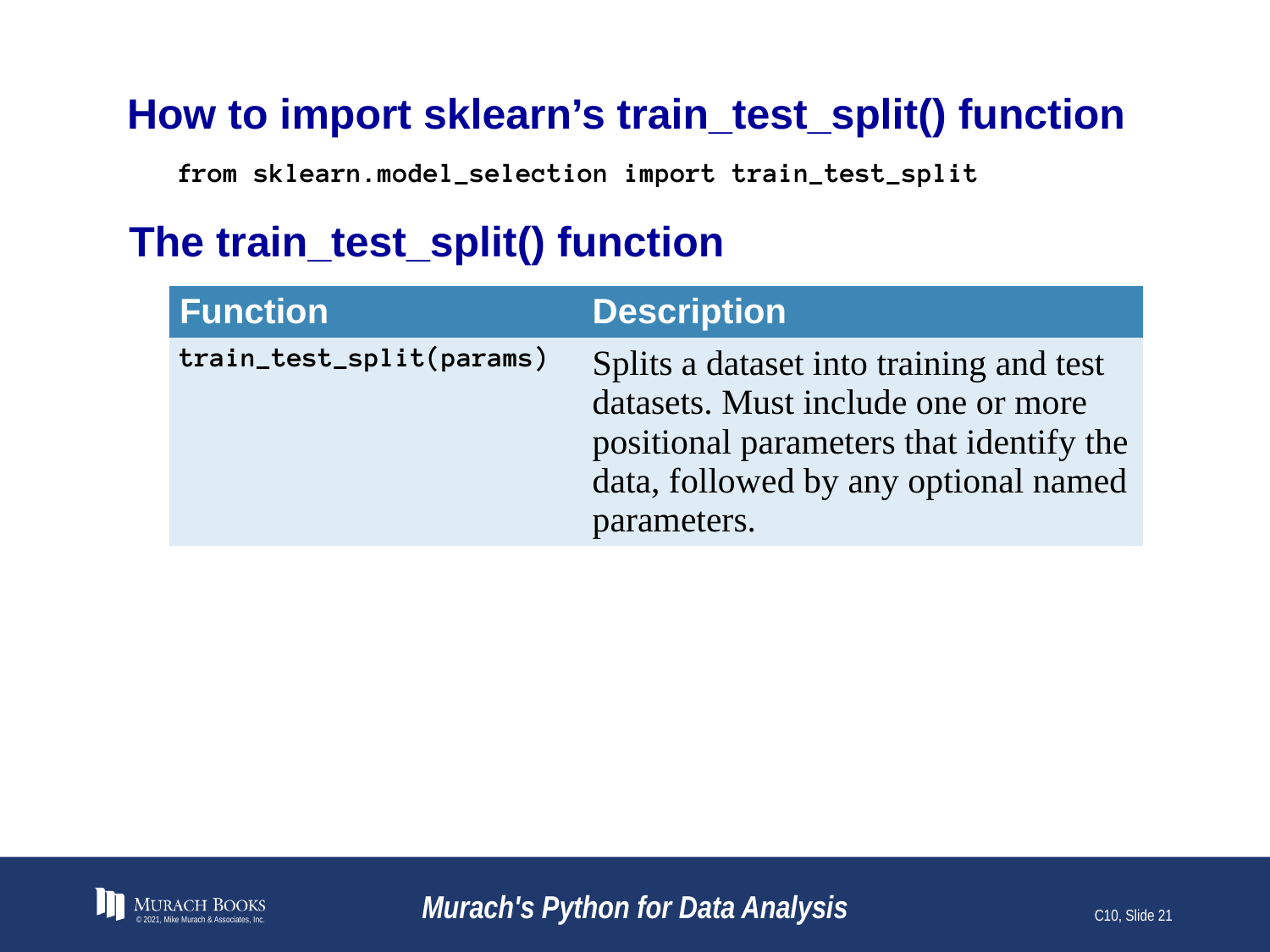

# How to import sklearn’s train_test_split() function
from sklearn.model_selection import train_test_split
The train_test_split() function

| Function | Description |
| --- | --- |
| train\_test\_split(params) | Splits a dataset into training and test datasets. Must include one or more positional parameters that identify the data, followed by any optional named parameters. |
© 2021, Mike Murach & Associates, Inc.
Murach's Python for Data Analysis

C10, Slide 21